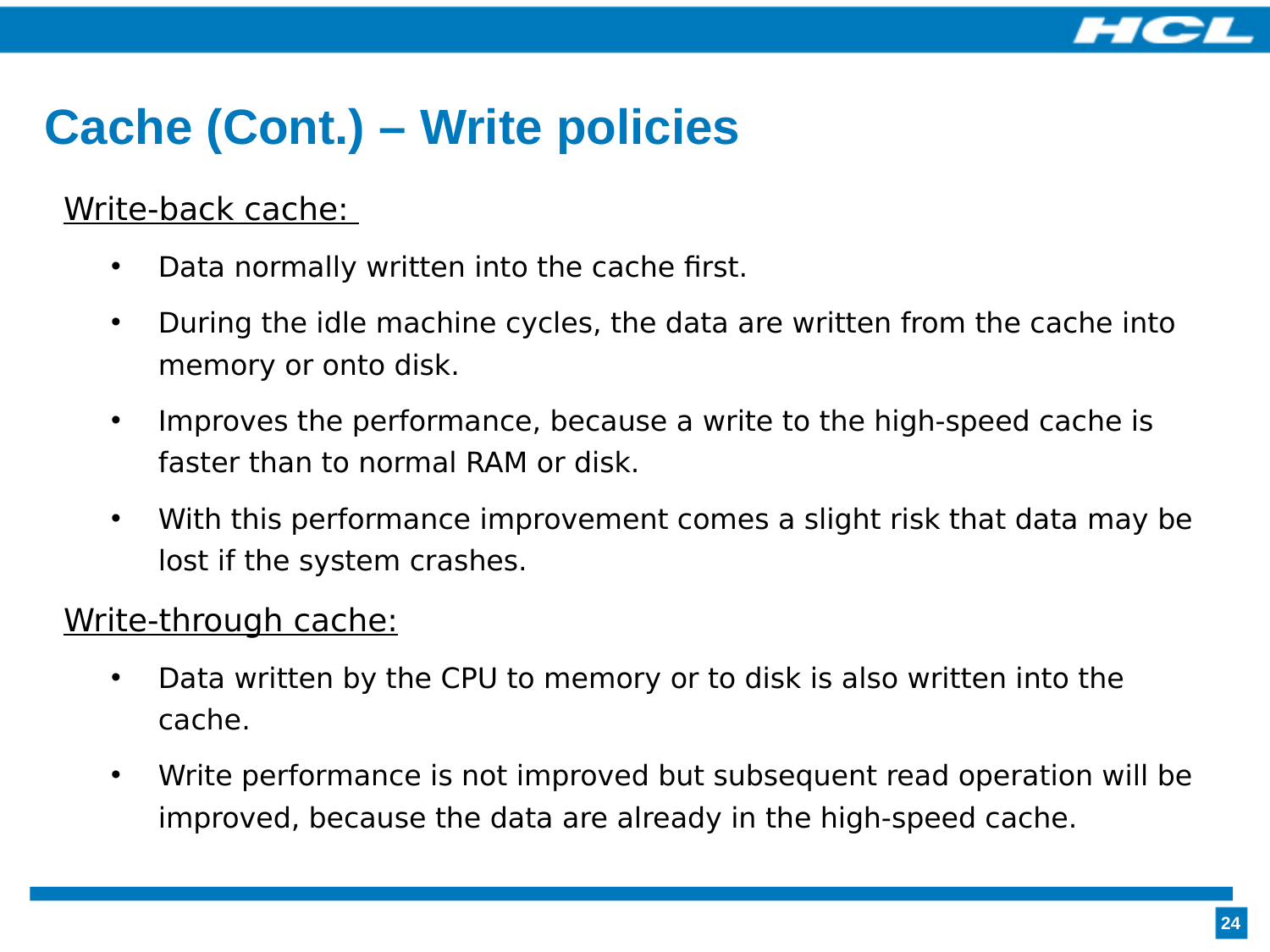

# Cache (Cont.) – Write policies
Write-back cache:
Data normally written into the cache first.
During the idle machine cycles, the data are written from the cache into memory or onto disk.
Improves the performance, because a write to the high-speed cache is faster than to normal RAM or disk.
With this performance improvement comes a slight risk that data may be lost if the system crashes.
Write-through cache:
Data written by the CPU to memory or to disk is also written into the cache.
Write performance is not improved but subsequent read operation will be improved, because the data are already in the high-speed cache.
24